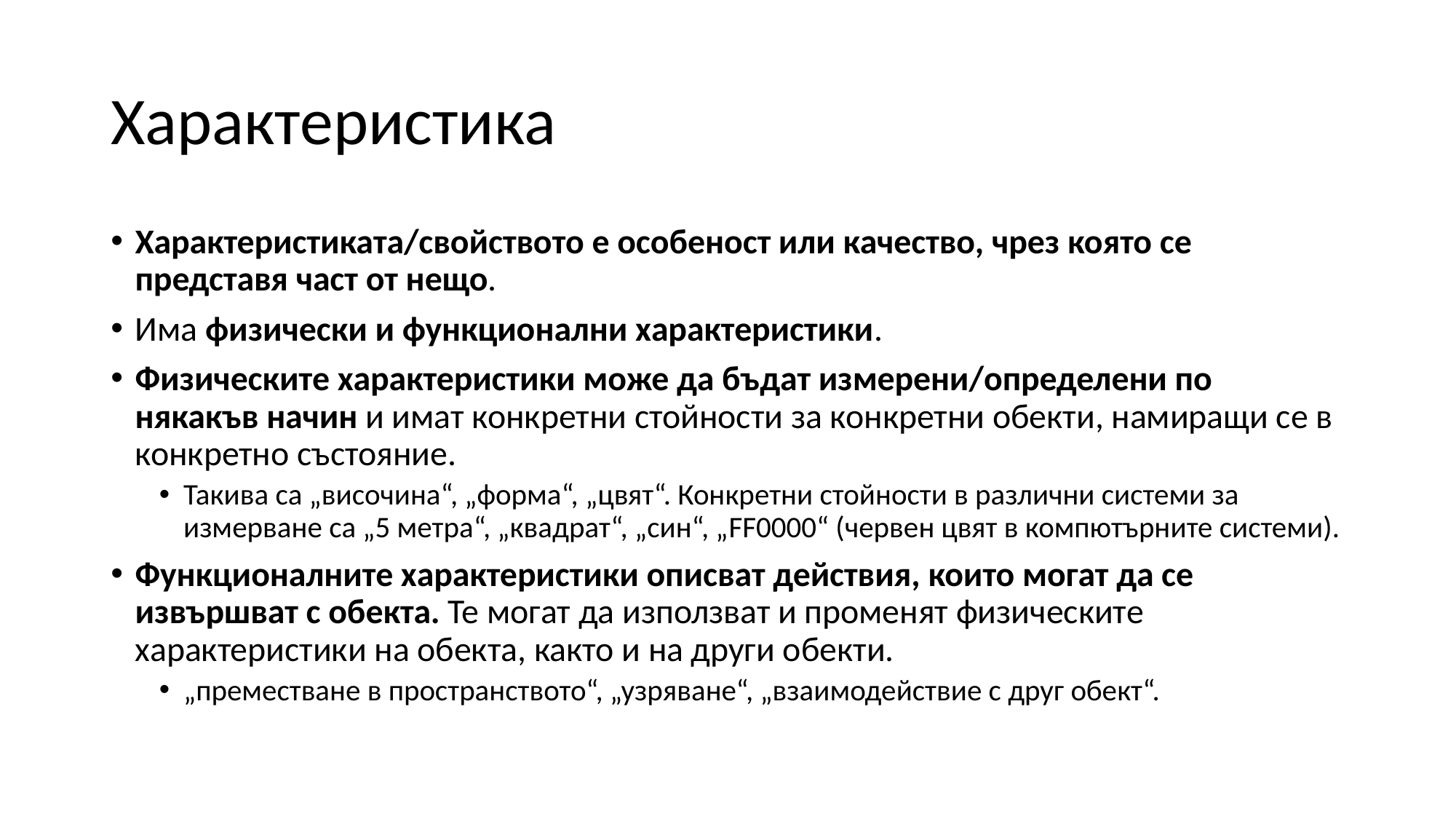

# Характеристика
Характеристиката/свойството е особеност или качество, чрез която се представя част от нещо.
Има физически и функционални характеристики.
Физическите характеристики може да бъдат измерени/определени по някакъв начин и имат конкретни стойности за конкретни обекти, намиращи се в конкретно състояние.
Такива са „височина“, „форма“, „цвят“. Конкретни стойности в различни системи за измерване са „5 метра“, „квадрат“, „син“, „FF0000“ (червен цвят в компютърните системи).
Функционалните характеристики описват действия, които могат да се извършват с обекта. Те могат да използват и променят физическите характеристики на обекта, както и на други обекти.
„преместване в пространството“, „узряване“, „взаимодействие с друг обект“.